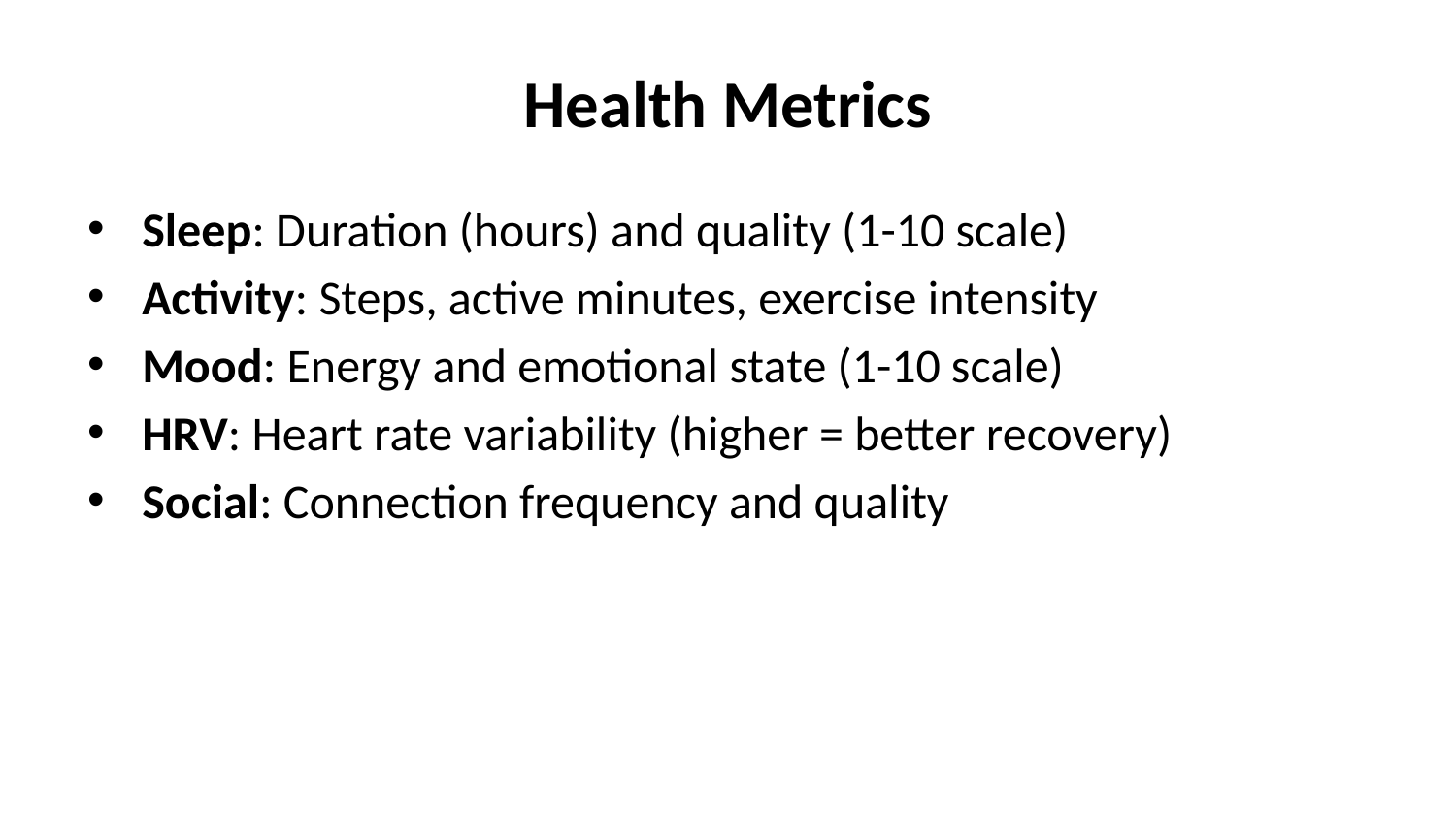

# Health Metrics
Sleep: Duration (hours) and quality (1-10 scale)
Activity: Steps, active minutes, exercise intensity
Mood: Energy and emotional state (1-10 scale)
HRV: Heart rate variability (higher = better recovery)
Social: Connection frequency and quality